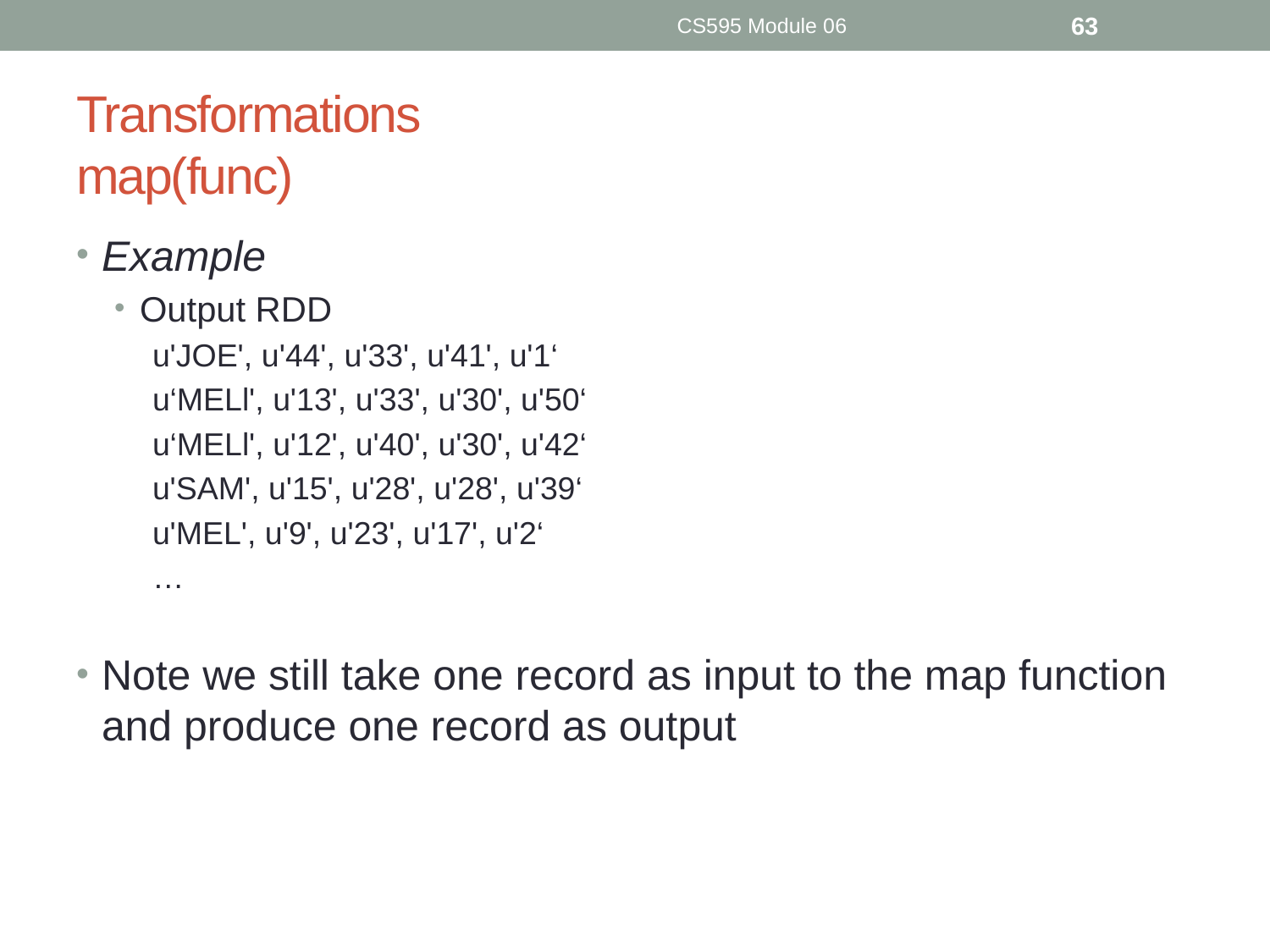

CS595 Module 06
63
# Transformations map(func)
Example
Output RDD
u'JOE', u'44', u'33', u'41', u'1‘
u‘MELl', u'13', u'33', u'30', u'50‘
u‘MELl', u'12', u'40', u'30', u'42‘
u'SAM', u'15', u'28', u'28', u'39‘
u'MEL', u'9', u'23', u'17', u'2‘
…

Note we still take one record as input to the map function and produce one record as output